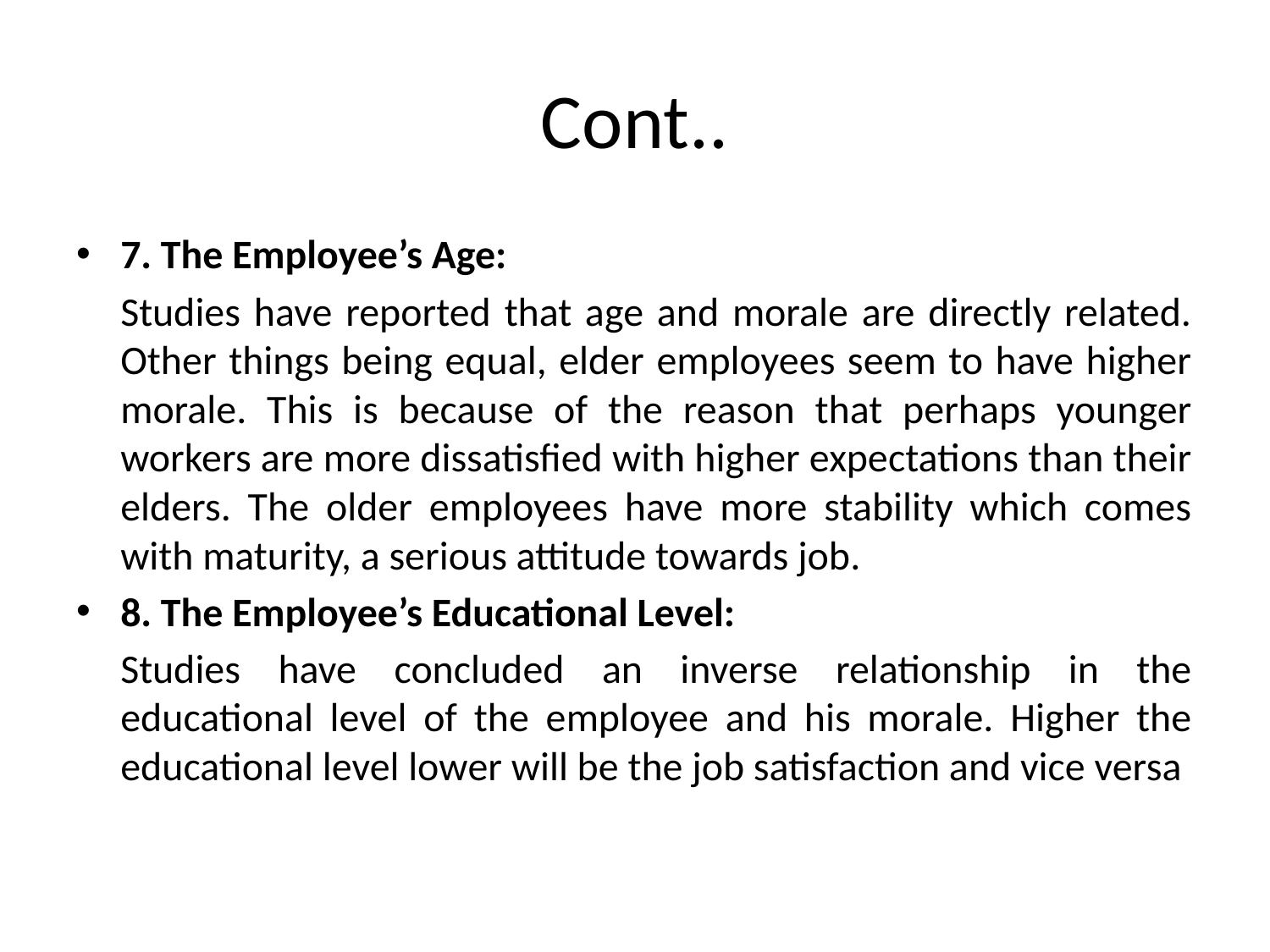

# Cont..
7. The Employee’s Age:
	Studies have reported that age and morale are directly related. Other things being equal, elder employees seem to have higher morale. This is because of the reason that perhaps younger workers are more dissatisfied with higher expectations than their elders. The older employees have more stability which comes with maturity, a serious attitude towards job.
8. The Employee’s Educational Level:
	Studies have concluded an inverse relationship in the educational level of the employee and his morale. Higher the educational level lower will be the job satisfaction and vice versa